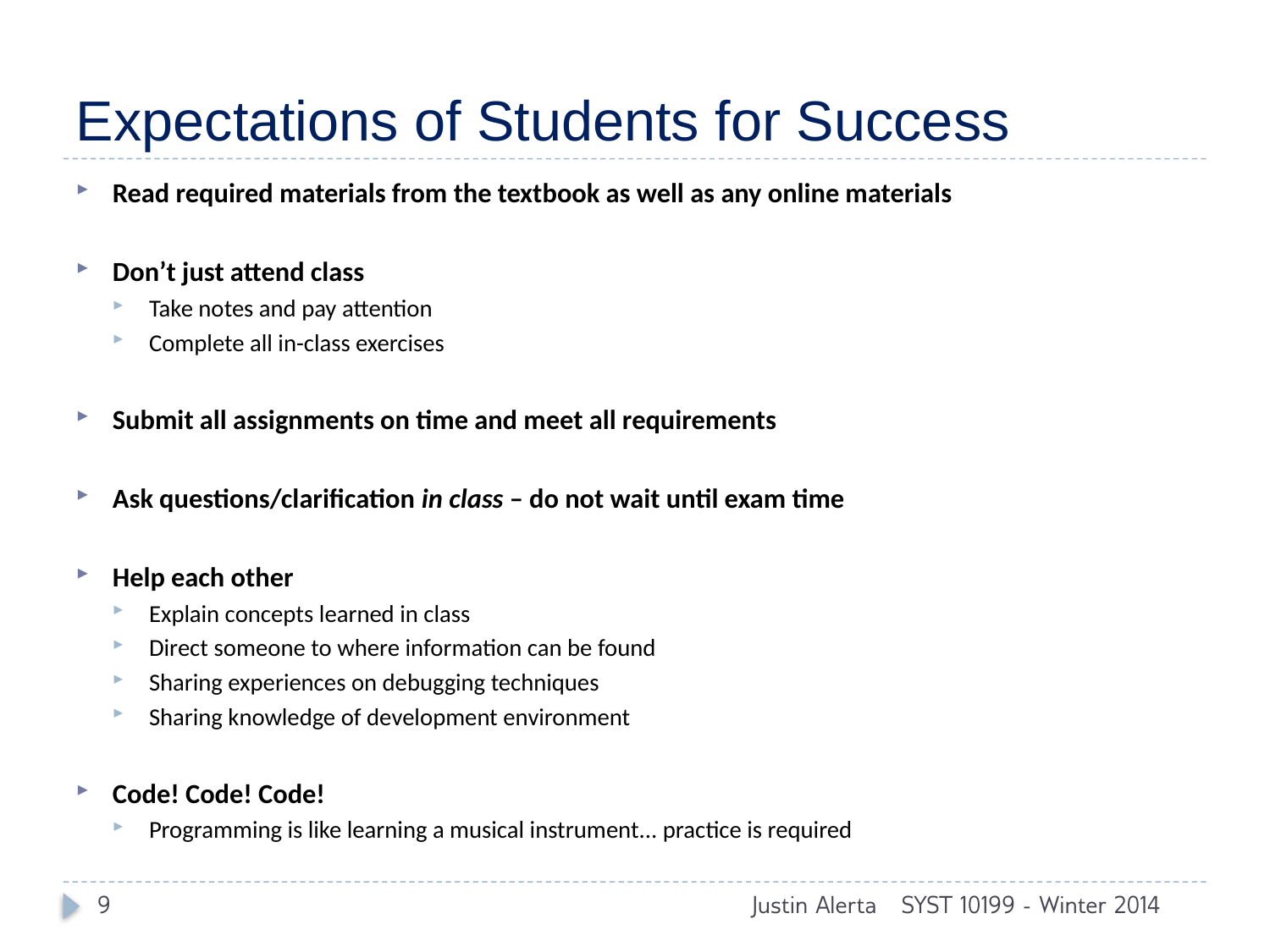

# Expectations of Students for Success
Read required materials from the textbook as well as any online materials

Don’t just attend class
Take notes and pay attention
Complete all in-class exercises

Submit all assignments on time and meet all requirements

Ask questions/clarification in class – do not wait until exam time

Help each other
Explain concepts learned in class
Direct someone to where information can be found
Sharing experiences on debugging techniques
Sharing knowledge of development environment

Code! Code! Code!
Programming is like learning a musical instrument... practice is required

9
Justin Alerta
SYST 10199 - Winter 2014